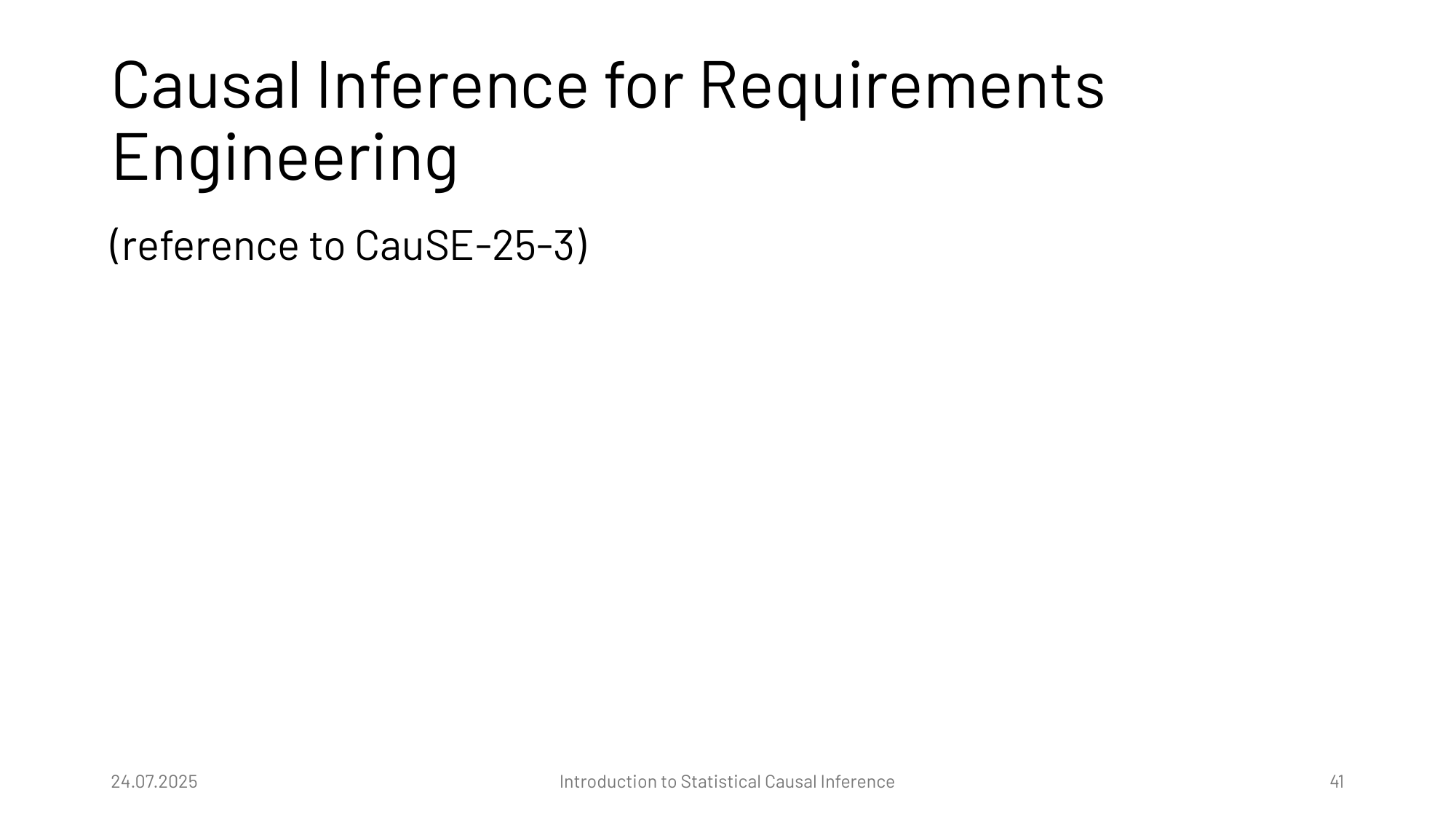

# Causal Inference for Requirements Engineering
(reference to CauSE-25-3)
24.07.2025
Introduction to Statistical Causal Inference
41